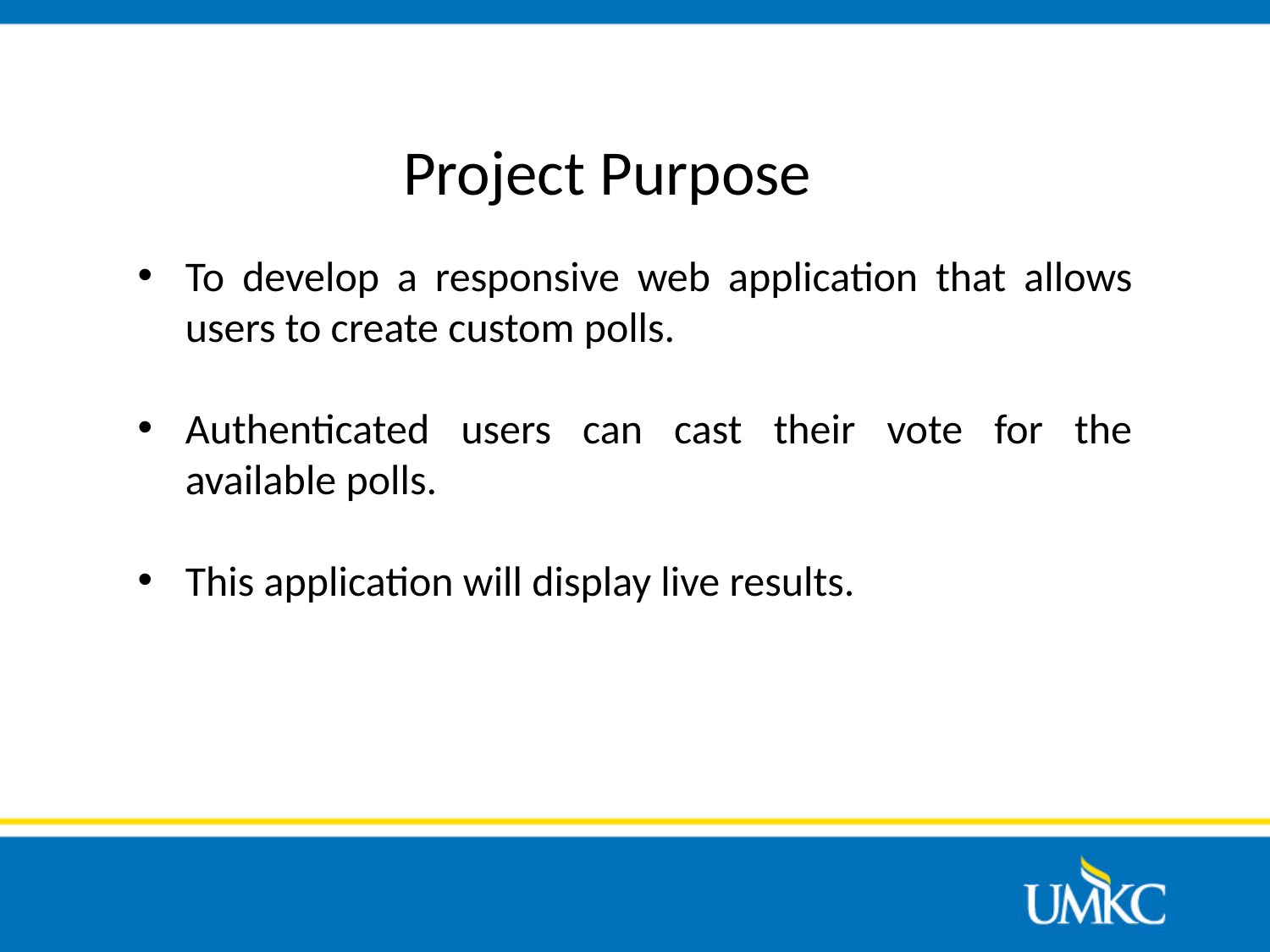

# Project Purpose
To develop a responsive web application that allows users to create custom polls.

Authenticated users can cast their vote for the available polls.

This application will display live results.